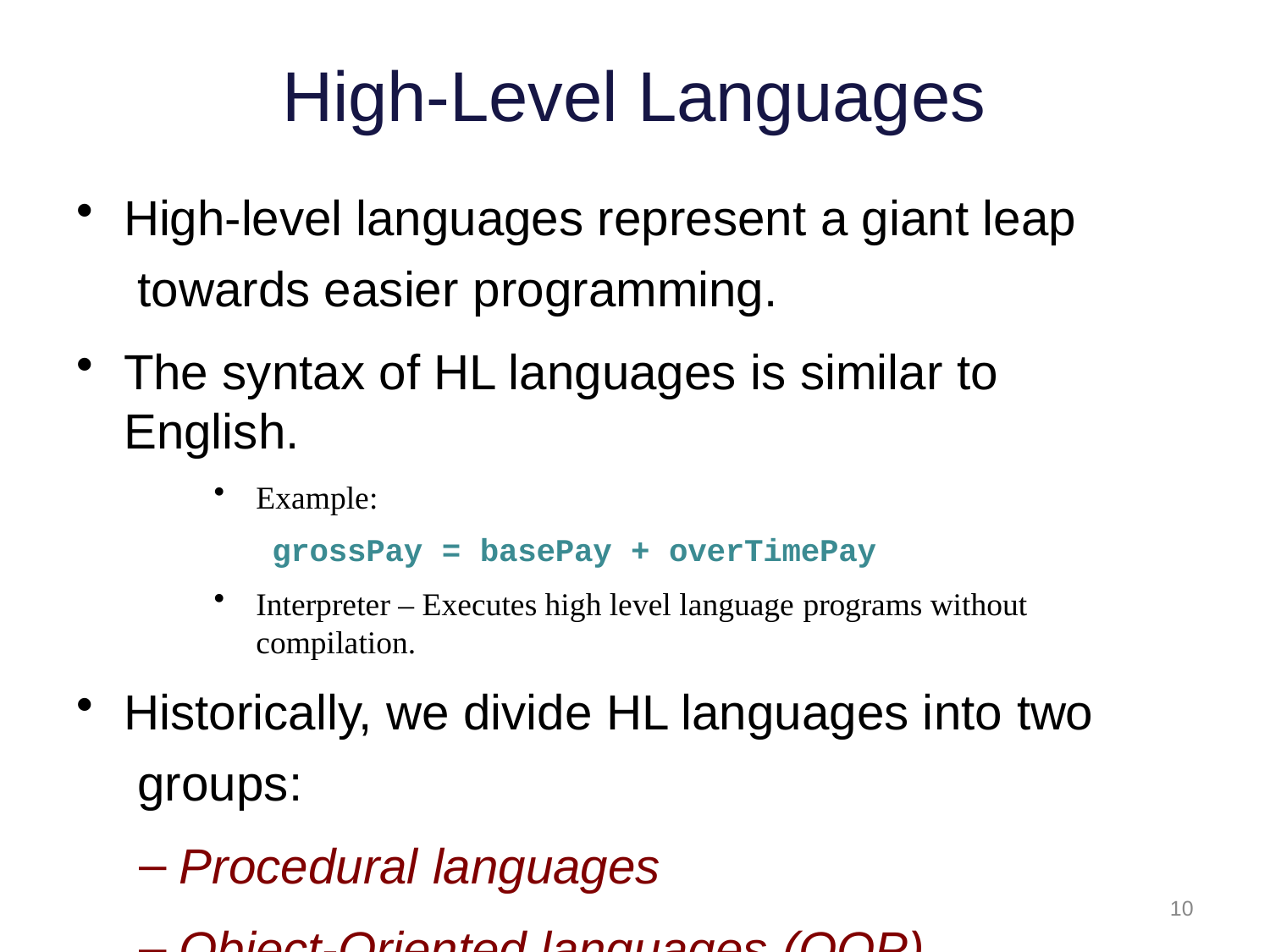

# High-Level Languages
High-level languages represent a giant leap  towards easier programming.
The syntax of HL languages is similar to English.
Example:
grossPay = basePay + overTimePay
Interpreter – Executes high level language programs without compilation.
Historically, we divide HL languages into two  groups:
Procedural languages
Object-Oriented languages (OOP)
10